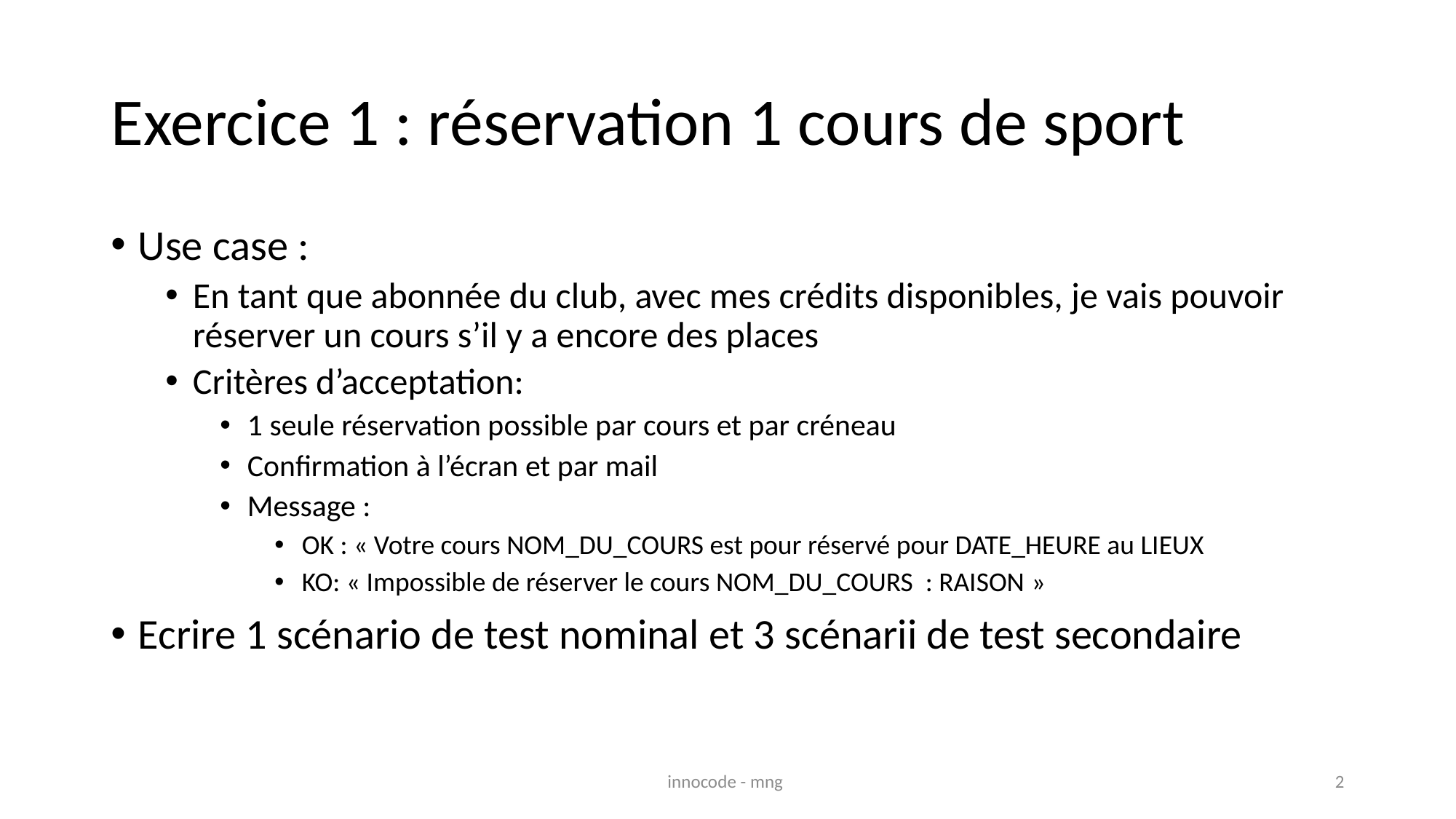

# Exercice 1 : réservation 1 cours de sport
Use case :
En tant que abonnée du club, avec mes crédits disponibles, je vais pouvoir réserver un cours s’il y a encore des places
Critères d’acceptation:
1 seule réservation possible par cours et par créneau
Confirmation à l’écran et par mail
Message :
OK : « Votre cours NOM_DU_COURS est pour réservé pour DATE_HEURE au LIEUX
KO: « Impossible de réserver le cours NOM_DU_COURS  : RAISON »
Ecrire 1 scénario de test nominal et 3 scénarii de test secondaire
innocode - mng
2